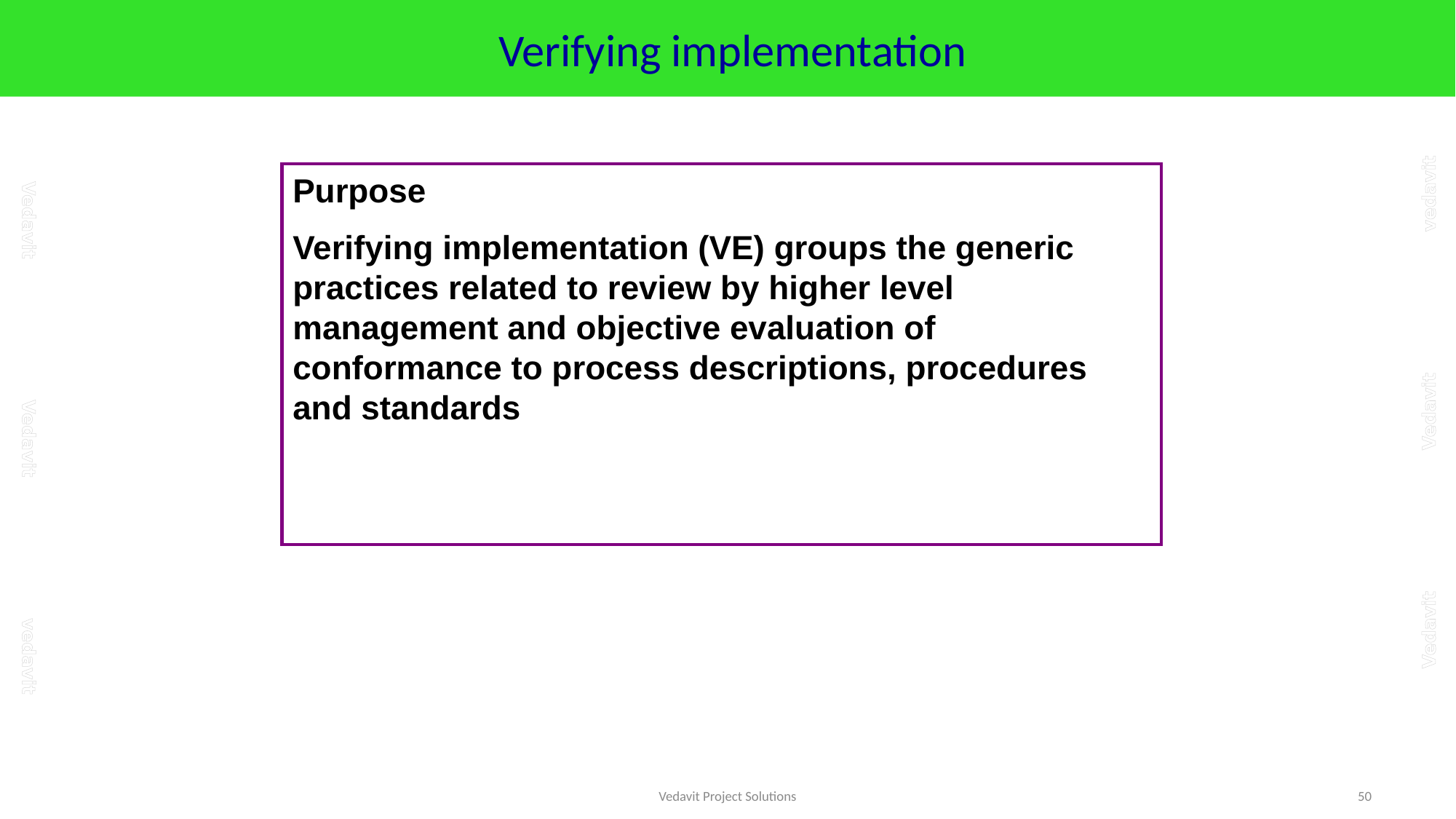

# Verifying implementation

Purpose
Verifying implementation (VE) groups the generic practices related to review by higher level management and objective evaluation of conformance to process descriptions, procedures and standards

Vedavit Project Solutions
50